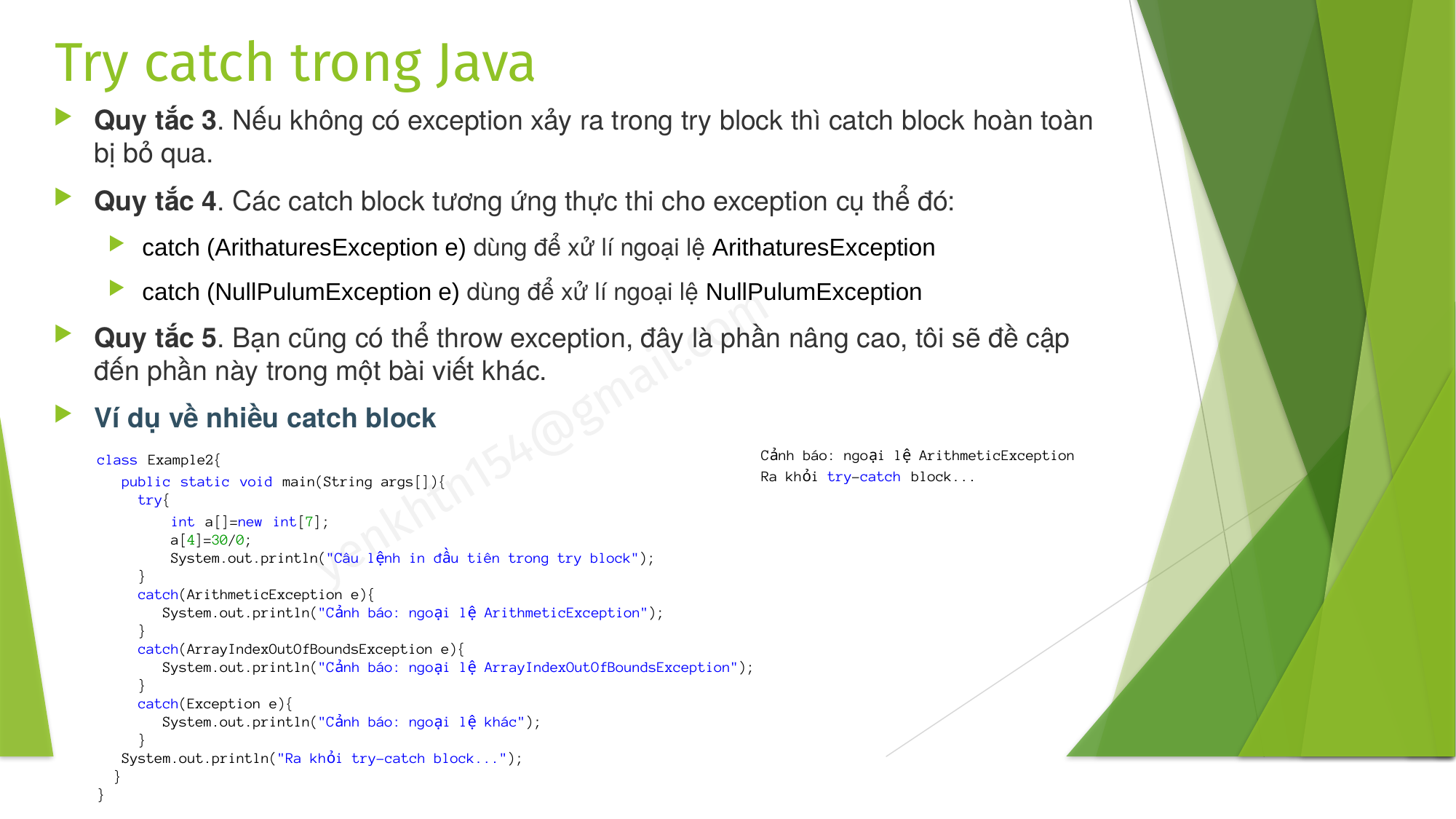

# Try catch trong Java
Quy tắc 3. Nếu không có exception xảy ra trong try block thì catch block hoàn toàn bị bỏ qua.
Quy tắc 4. Các catch block tương ứng thực thi cho exception cụ thể đó:
catch (ArithaturesException e) dùng để xử lí ngoại lệ ArithaturesException
catch (NullPulumException e) dùng để xử lí ngoại lệ NullPulumException
Quy tắc 5. Bạn cũng có thể throw exception, đây là phần nâng cao, tôi sẽ đề cập đến phần này trong một bài viết khác.
Ví dụ về nhiều catch block

class Example2{
   public static void main(String args[]){
     try{
         int a[]=new int[7];
         a[4]=30/0;
         System.out.println("Câu lệnh in đầu tiên trong try block");
     }
     catch(ArithmeticException e){
        System.out.println("Cảnh báo: ngoại lệ ArithmeticException");
     }
     catch(ArrayIndexOutOfBoundsException e){
        System.out.println("Cảnh báo: ngoại lệ ArrayIndexOutOfBoundsException");
     }
     catch(Exception e){
        System.out.println("Cảnh báo: ngoại lệ khác");
     }
   System.out.println("Ra khỏi try-catch block...");
  }
}
Cảnh báo: ngoại lệ ArithmeticException
Ra khỏi try-catch block...
@ 2020 Nguyễn Thị Hải Yến